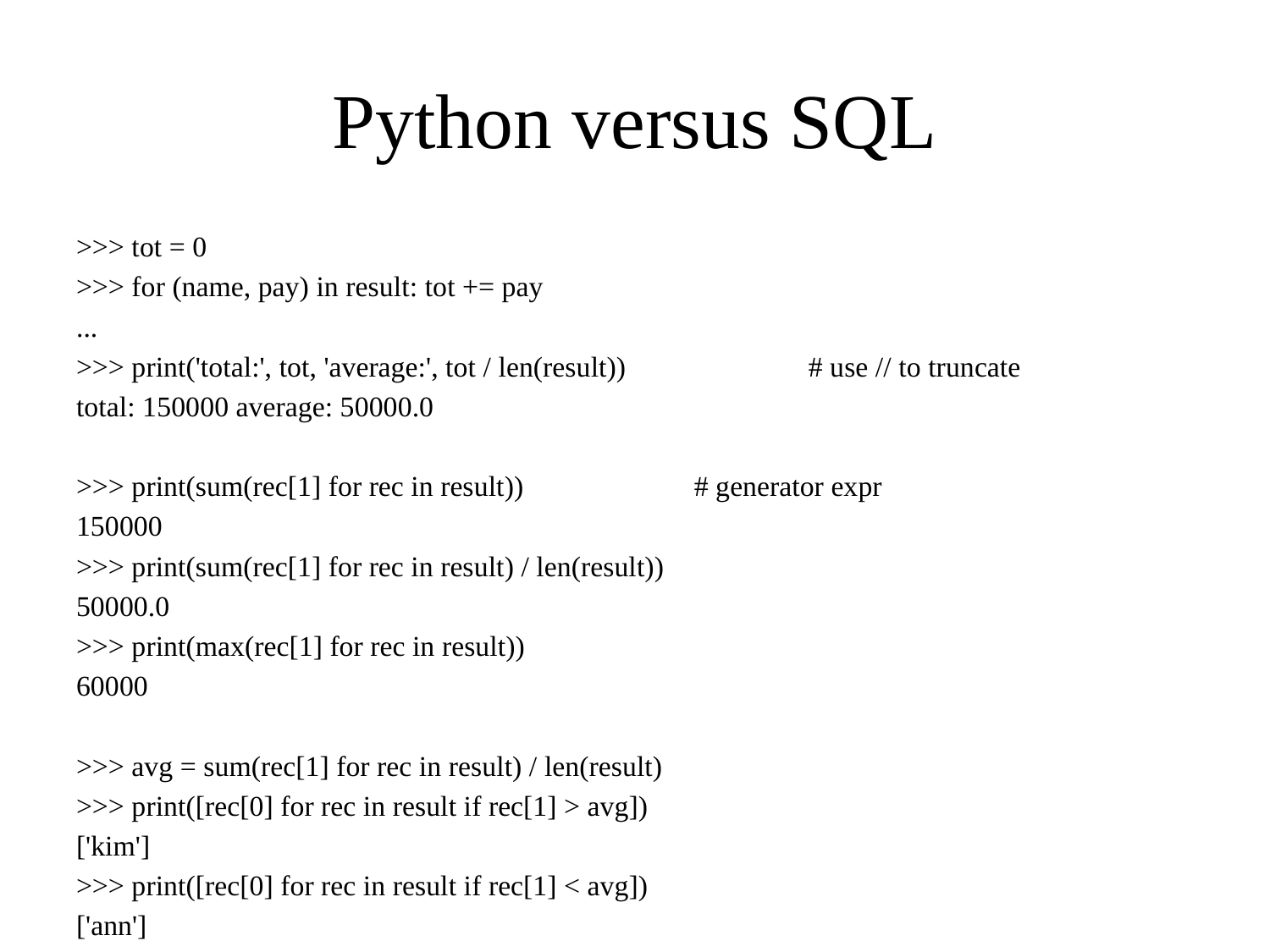

# Python versus SQL
>>> tot = 0
>>> for (name, pay) in result: tot += pay
...
>>> print('total:', tot, 'average:', tot / len(result)) 		# use // to truncate
total: 150000 average: 50000.0

>>> print(sum(rec[1] for rec in result)) 		# generator expr
150000
>>> print(sum(rec[1] for rec in result) / len(result))
50000.0
>>> print(max(rec[1] for rec in result))
60000

>>> avg = sum(rec[1] for rec in result) / len(result)
>>> print([rec[0] for rec in result if rec[1] > avg])
['kim']
>>> print([rec[0] for rec in result if rec[1] < avg])
['ann']